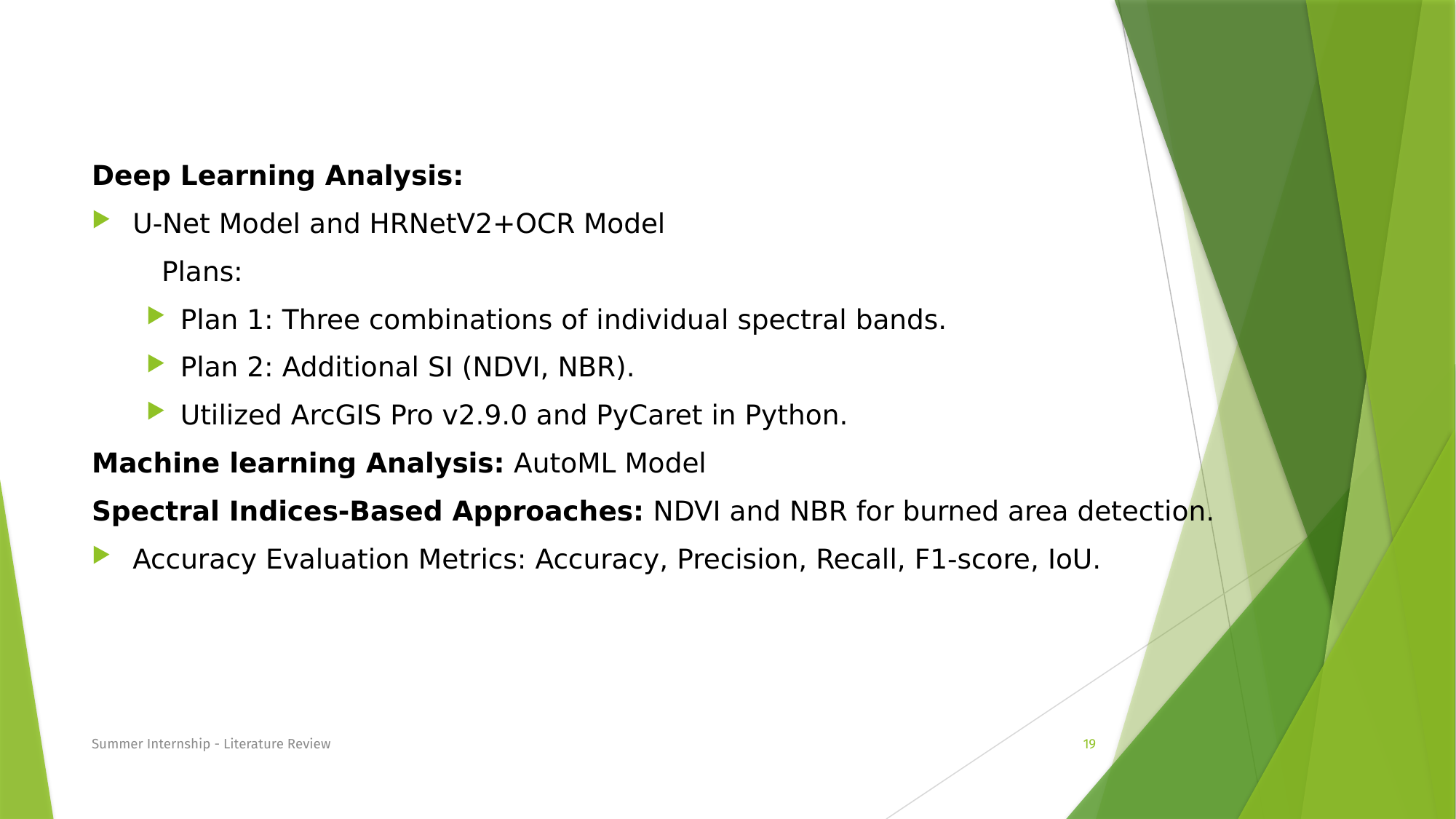

#
Deep Learning Analysis:
U-Net Model and HRNetV2+OCR Model
        Plans:
Plan 1: Three combinations of individual spectral bands.
Plan 2: Additional SI (NDVI, NBR).
Utilized ArcGIS Pro v2.9.0 and PyCaret in Python.
Machine learning Analysis: AutoML Model
Spectral Indices-Based Approaches: NDVI and NBR for burned area detection.
Accuracy Evaluation Metrics: Accuracy, Precision, Recall, F1-score, IoU.

Summer Internship - Literature Review
19